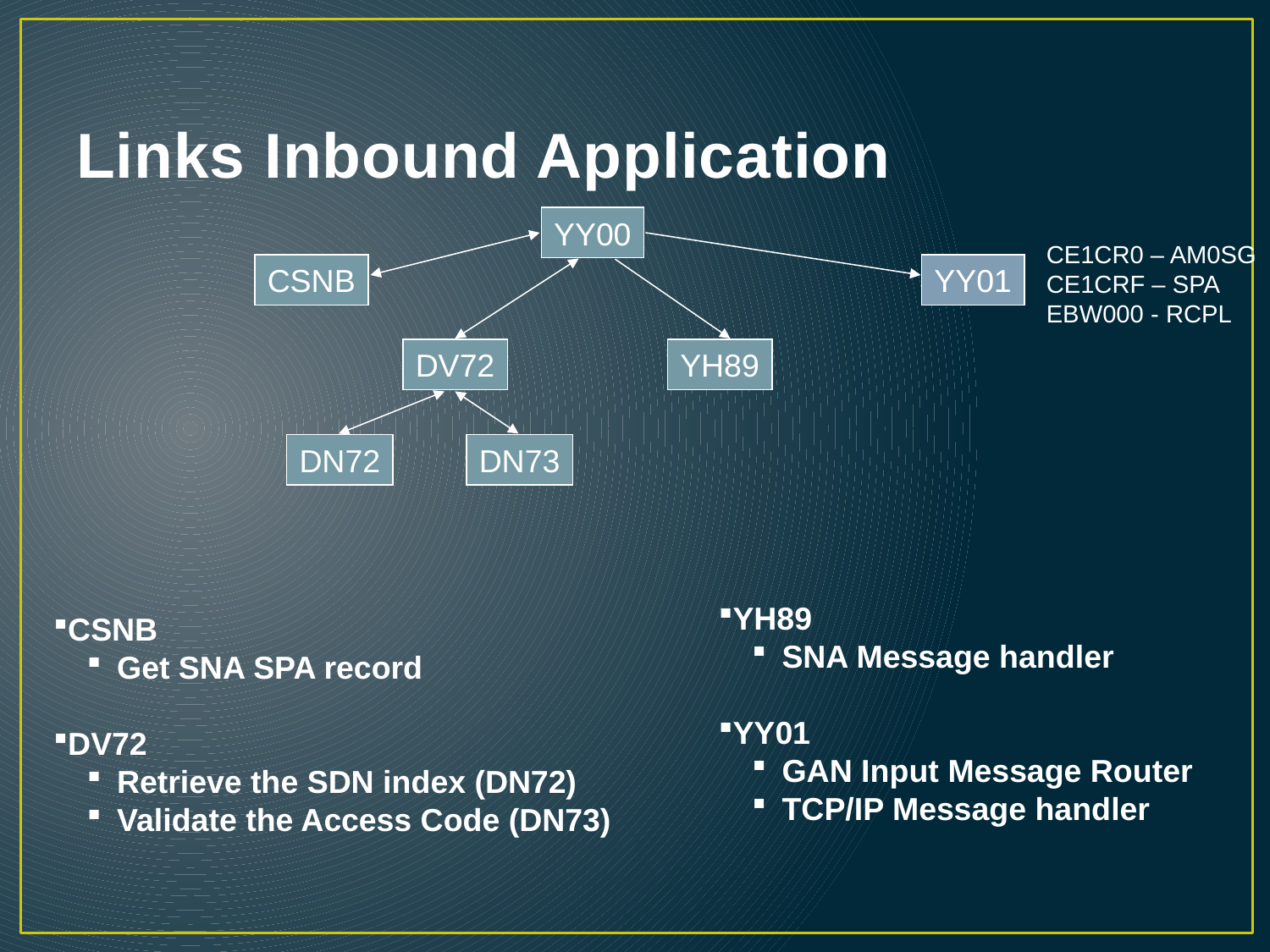

# Links Inbound Application
YY00

CE1CR0 – AM0SG
CE1CRF – SPA
EBW000 - RCPL
CSNB
YY01

DV72
YH89

DN72
DN73
YH89
SNA Message handler

YY01
GAN Input Message Router
TCP/IP Message handler
CSNB
Get SNA SPA record

DV72
Retrieve the SDN index (DN72)
Validate the Access Code (DN73)